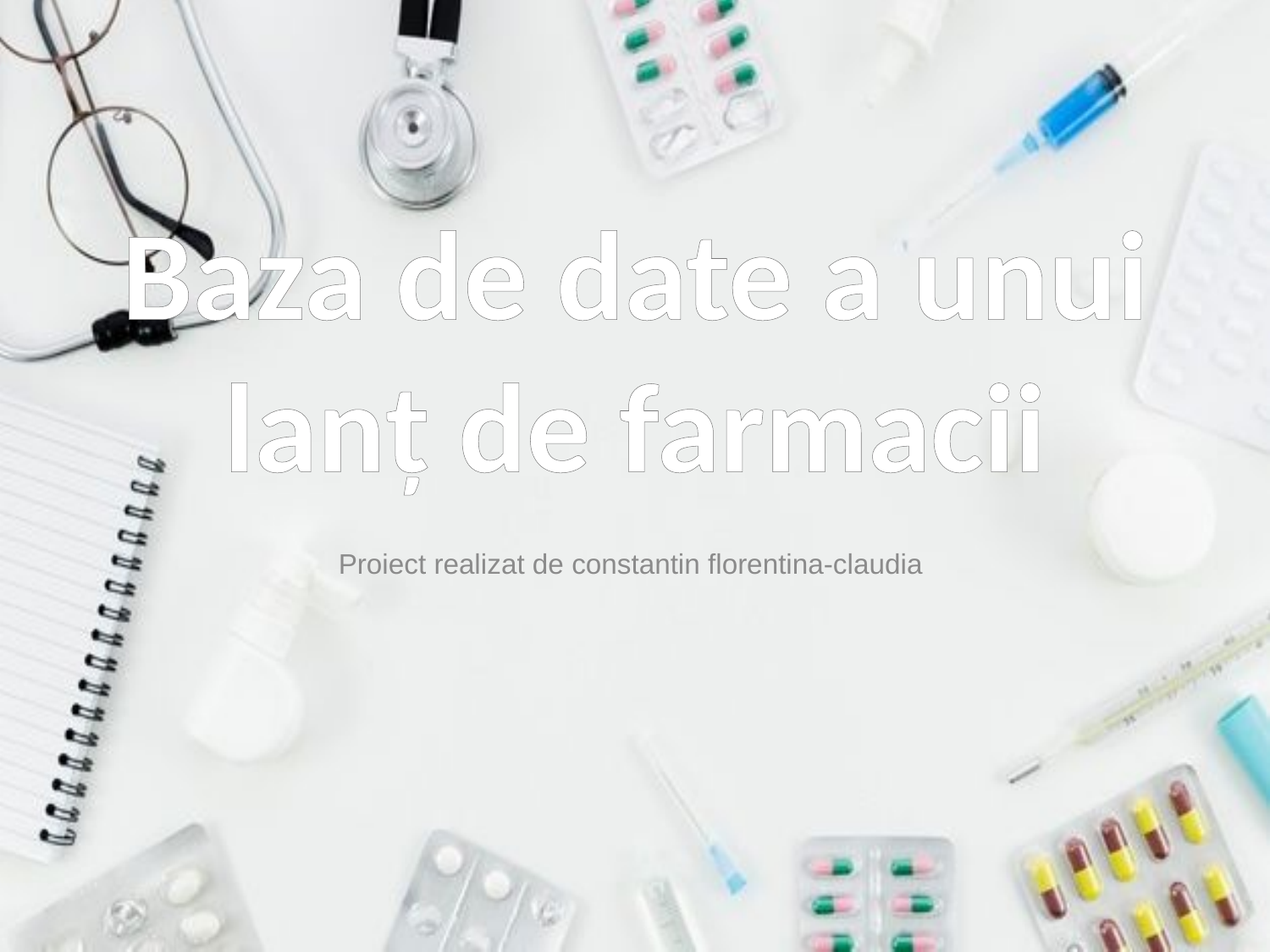

# Baza de date a unui lanț de farmacii
Proiect realizat de constantin florentina-claudia